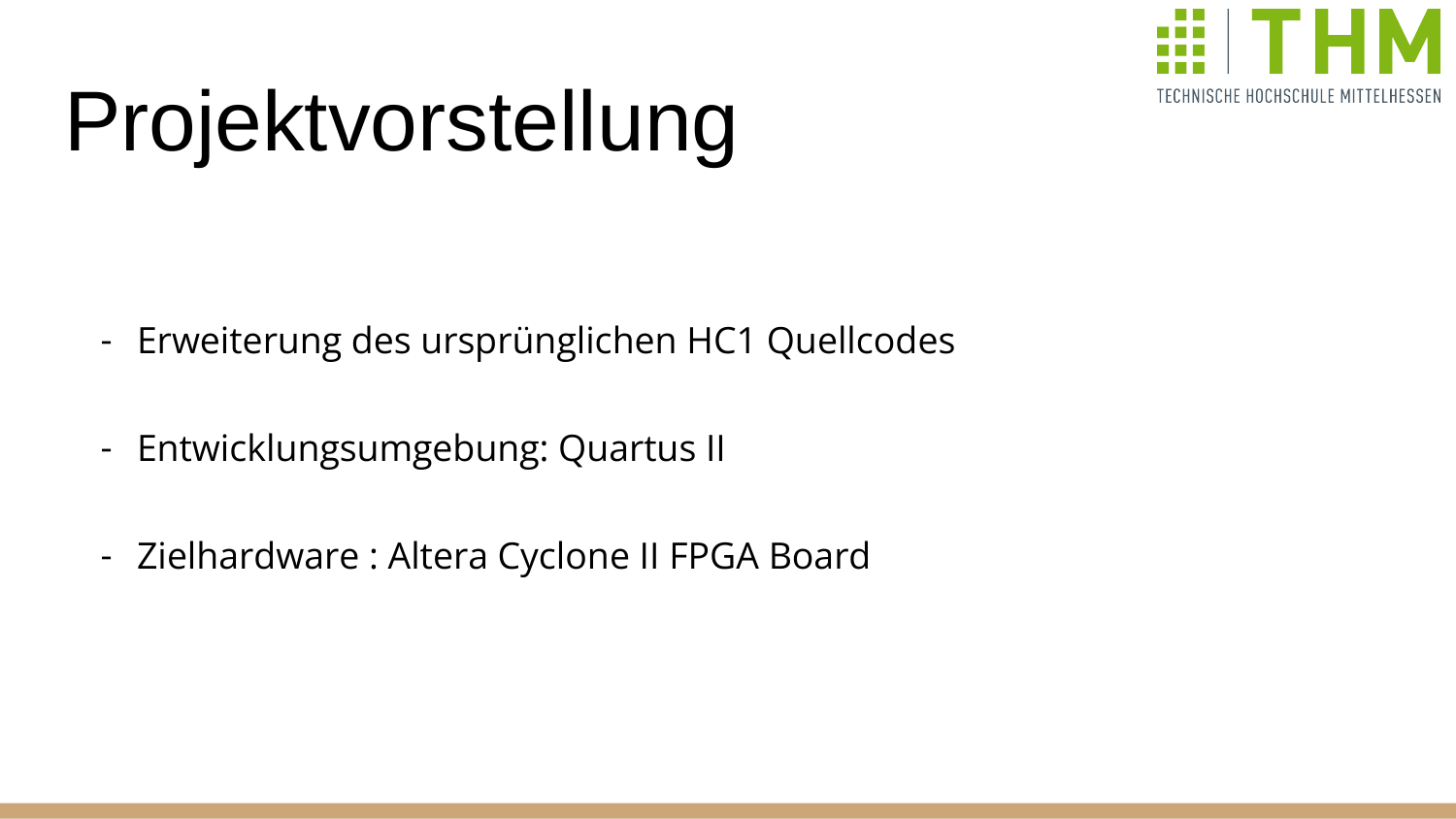

# Projektvorstellung

Erweiterung des ursprünglichen HC1 Quellcodes
Entwicklungsumgebung: Quartus II
Zielhardware : Altera Cyclone II FPGA Board